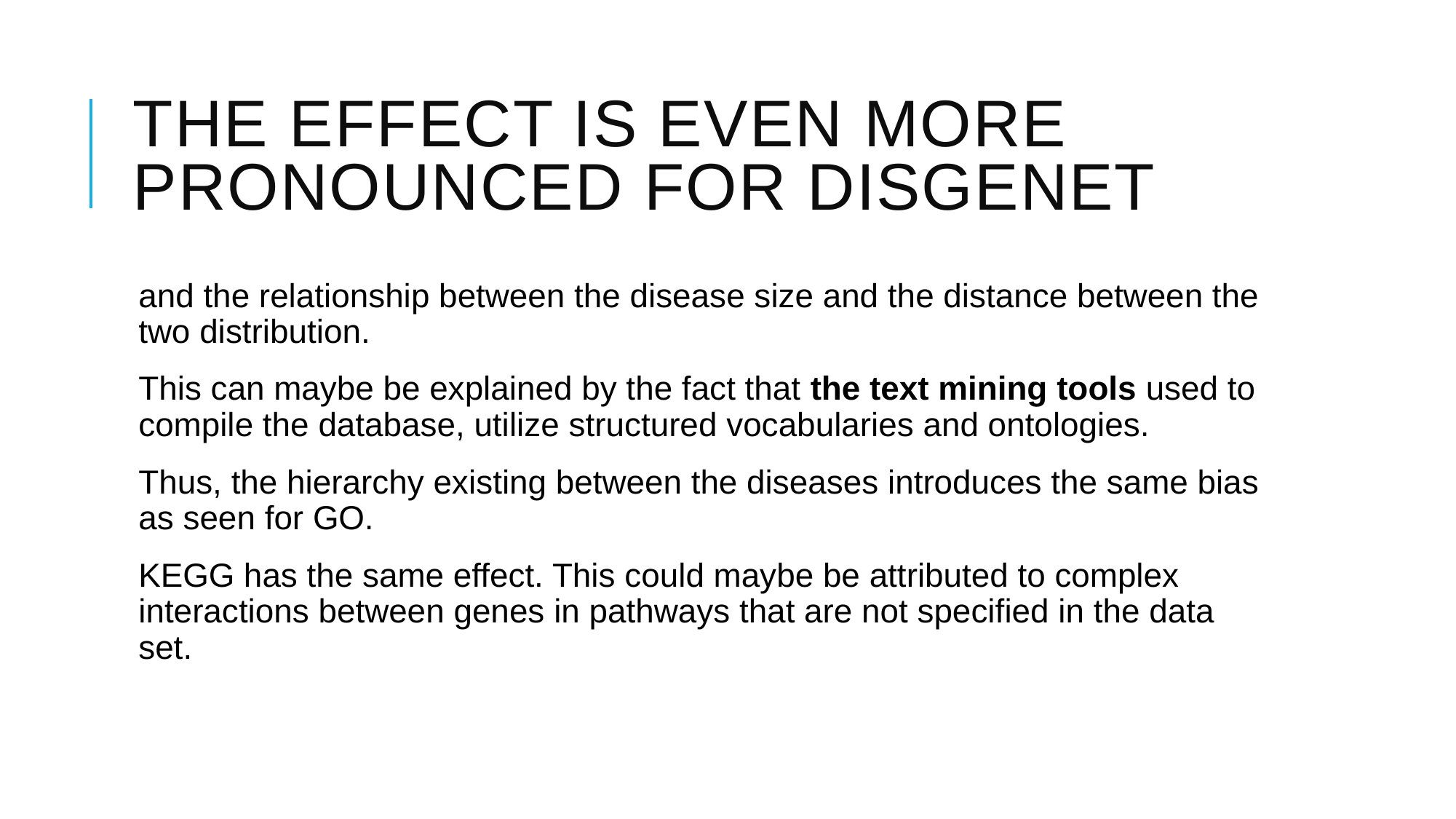

# The effect is even more pronounced for DisGeNET
and the relationship between the disease size and the distance between the two distribution.
This can maybe be explained by the fact that the text mining tools used to compile the database, utilize structured vocabularies and ontologies.
Thus, the hierarchy existing between the diseases introduces the same bias as seen for GO.
KEGG has the same effect. This could maybe be attributed to complex interactions between genes in pathways that are not specified in the data set.